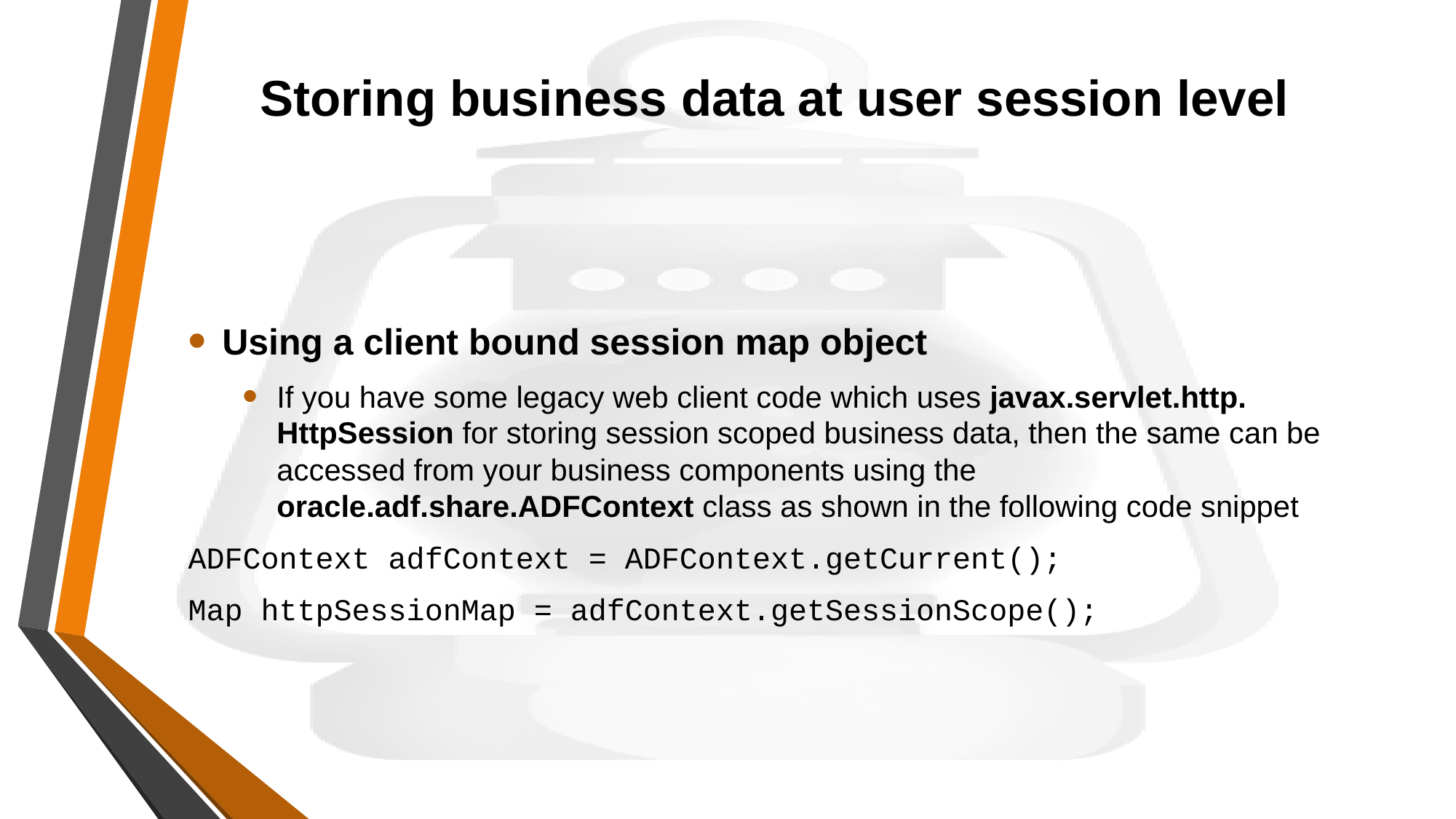

# Storing business data at user session level
Using a client bound session map object
If you have some legacy web client code which uses javax.servlet.http. HttpSession for storing session scoped business data, then the same can be accessed from your business components using the oracle.adf.share.ADFContext class as shown in the following code snippet
ADFContext adfContext = ADFContext.getCurrent();
Map httpSessionMap = adfContext.getSessionScope();